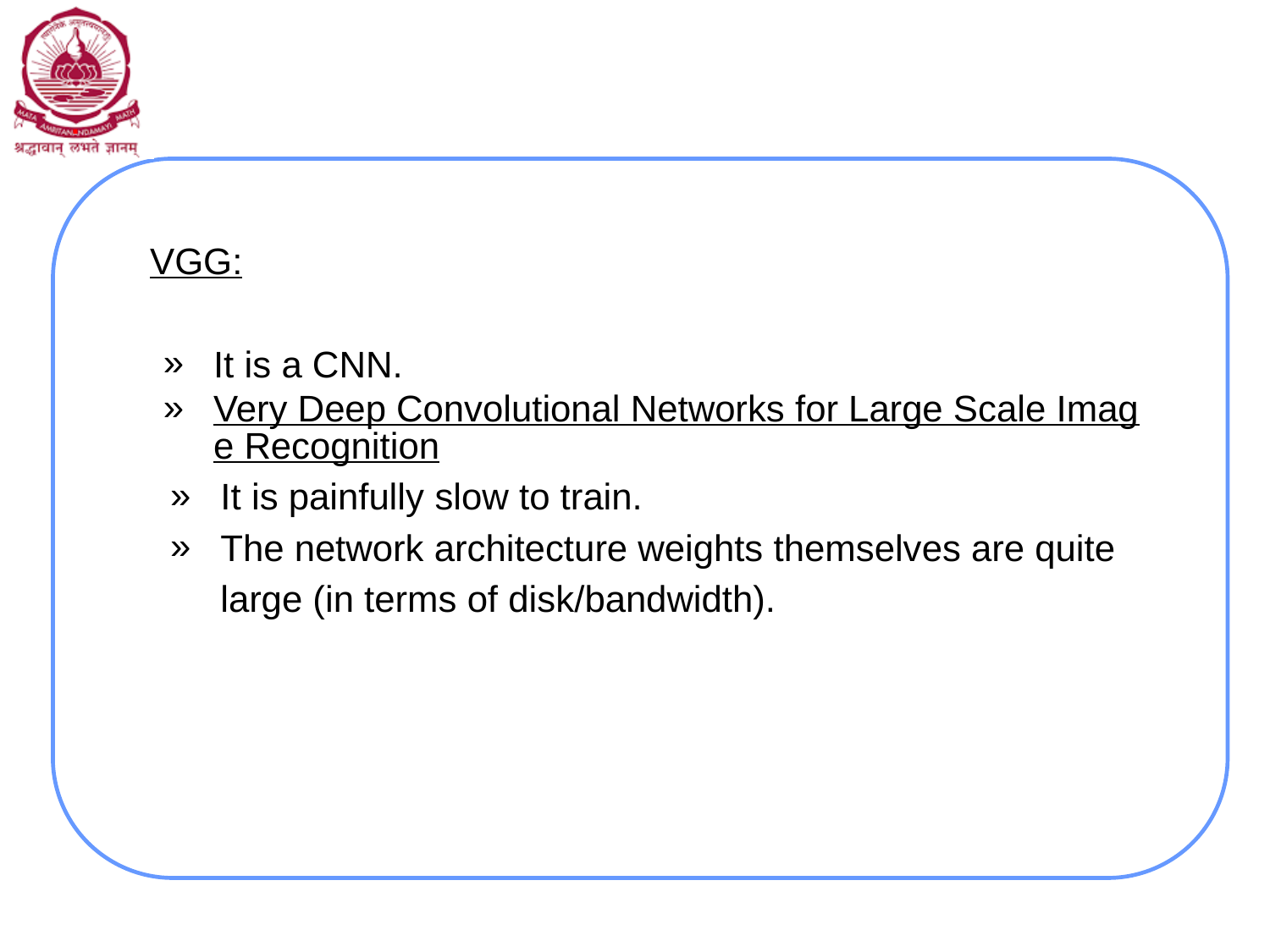

# .
VGG:

It is a CNN.
Very Deep Convolutional Networks for Large Scale Image Recognition
It is painfully slow to train.
The network architecture weights themselves are quite large (in terms of disk/bandwidth).